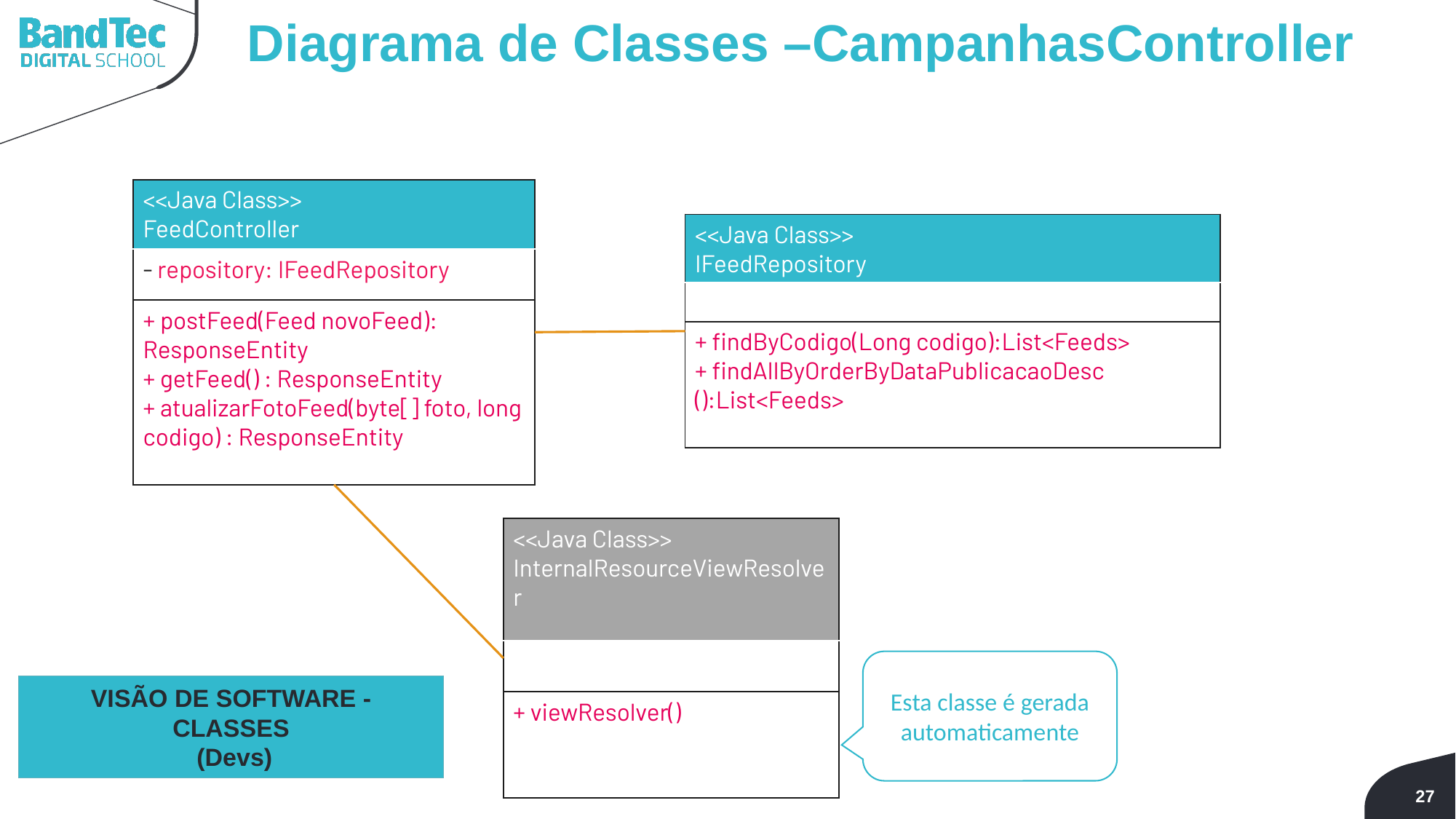

Diagrama de Classes –CampanhasController
| <<Java Class>> FeedController |
| --- |
| - repository: IFeedRepository |
| + postFeed(Feed novoFeed): ResponseEntity + getFeed() : ResponseEntity + atualizarFotoFeed(byte[] foto, long codigo) : ResponseEntity |
| <<Java Class>> IFeedRepository |
| --- |
|  |
| + findByCodigo(Long codigo):List<Feeds> + findAllByOrderByDataPublicacaoDesc ():List<Feeds> |
| <<Java Class>> InternalResourceViewResolver |
| --- |
|  |
| + viewResolver() |
Esta classe é gerada automaticamente
VISÃO DE SOFTWARE - CLASSES
 (Devs)
27